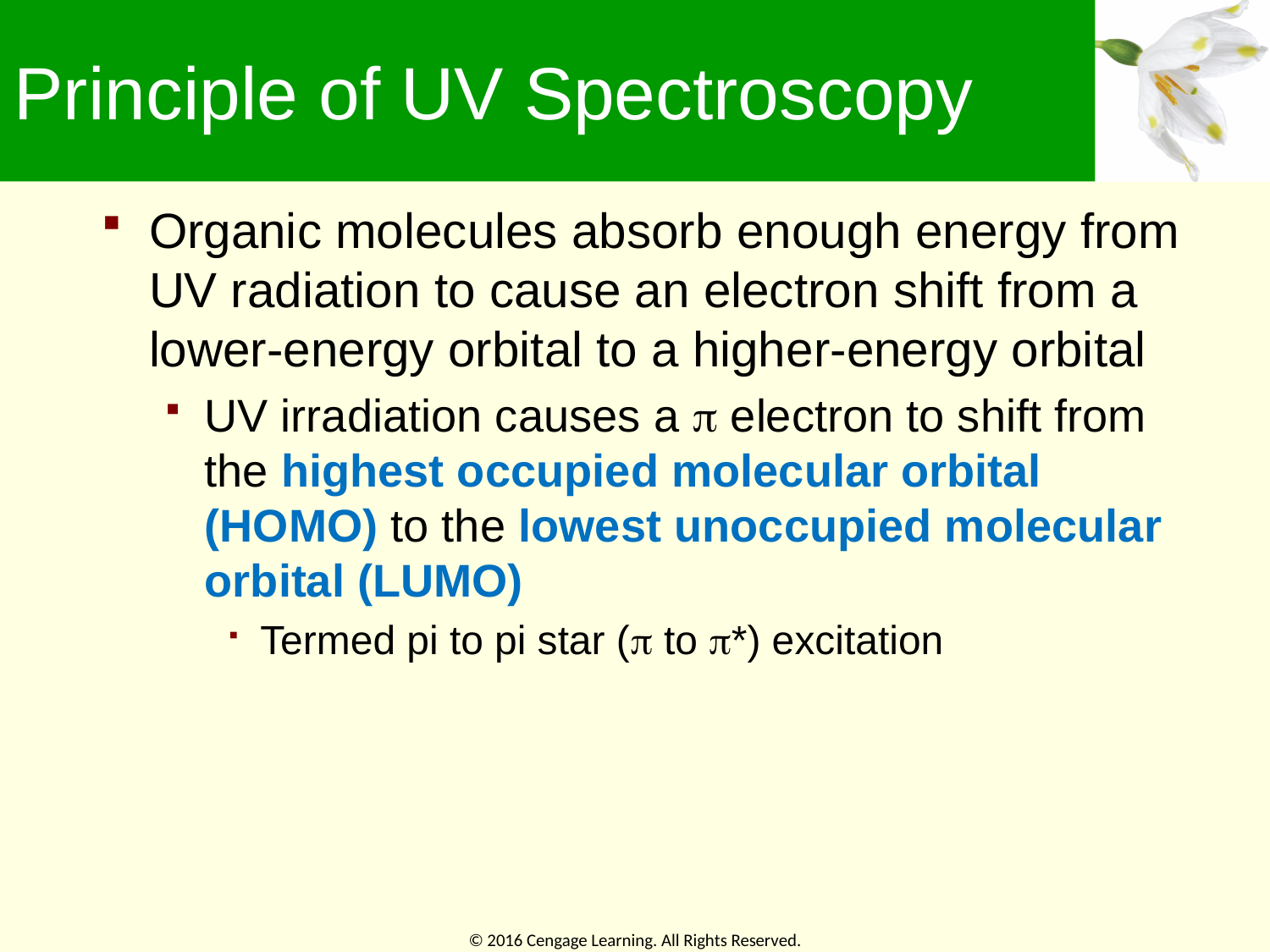

# Principle of UV Spectroscopy
Organic molecules absorb enough energy from UV radiation to cause an electron shift from a lower-energy orbital to a higher-energy orbital
UV irradiation causes a π electron to shift from the highest occupied molecular orbital (HOMO) to the lowest unoccupied molecular orbital (LUMO)
Termed pi to pi star (π to π*) excitation